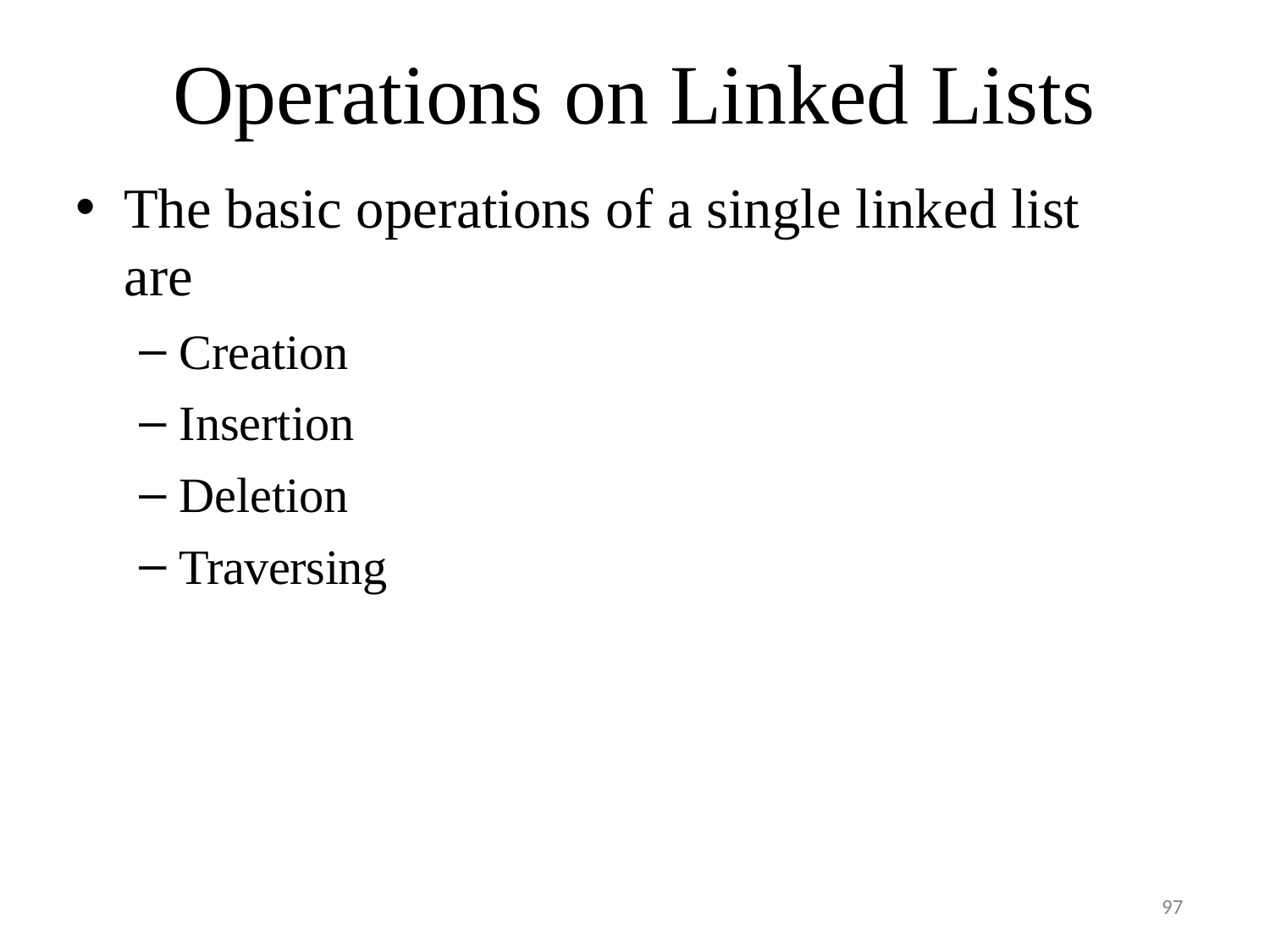

# Operations on Linked Lists
The basic operations of a single linked list are
Creation
Insertion
Deletion
Traversing
97